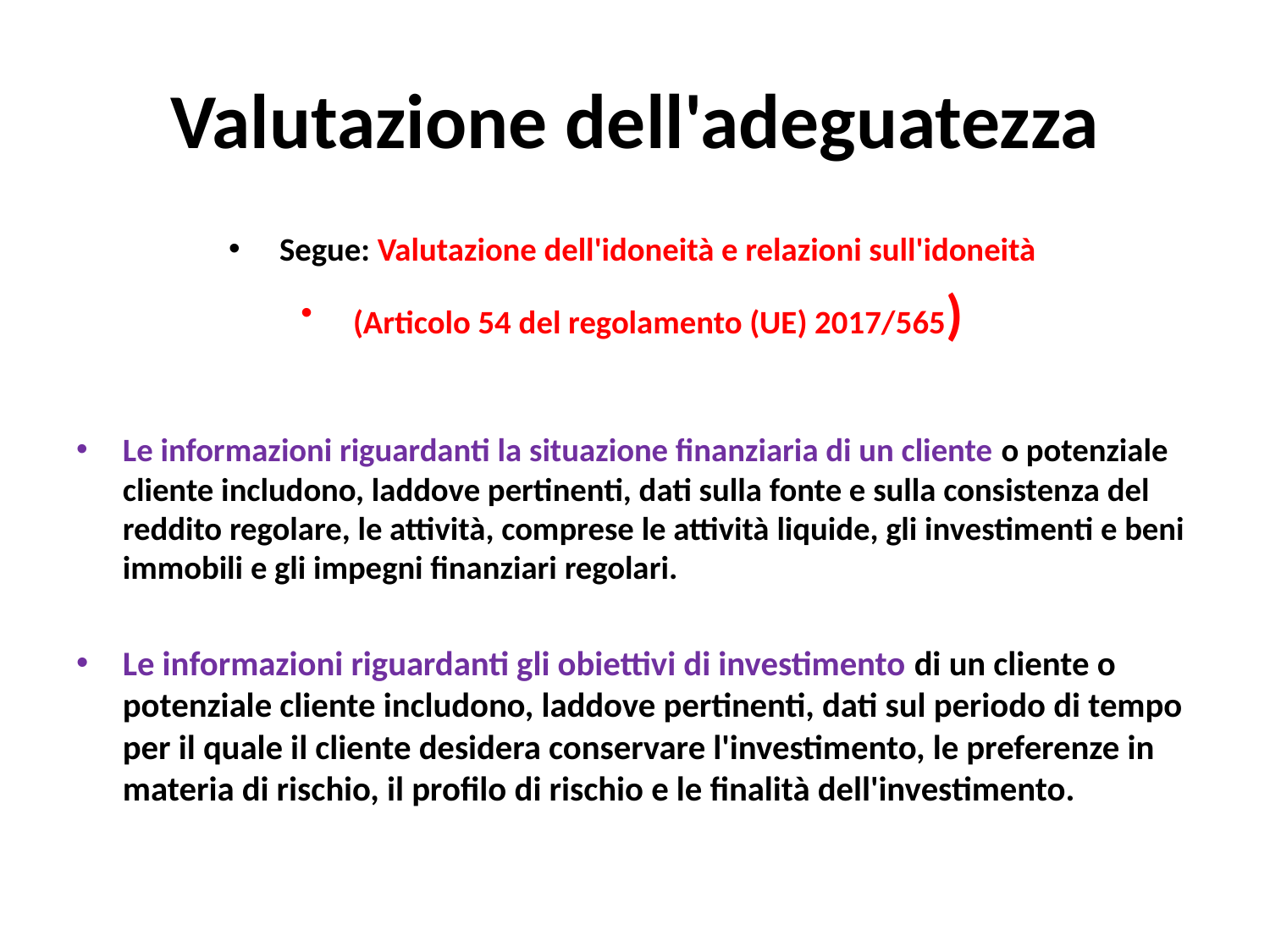

# Valutazione dell'adeguatezza
Segue: Valutazione dell'idoneità e relazioni sull'idoneità
(Articolo 54 del regolamento (UE) 2017/565)

Le informazioni riguardanti la situazione finanziaria di un cliente o potenziale cliente includono, laddove pertinenti, dati sulla fonte e sulla consistenza del reddito regolare, le attività, comprese le attività liquide, gli investimenti e beni immobili e gli impegni finanziari regolari.

Le informazioni riguardanti gli obiettivi di investimento di un cliente o potenziale cliente includono, laddove pertinenti, dati sul periodo di tempo per il quale il cliente desidera conservare l'investimento, le preferenze in materia di rischio, il profilo di rischio e le finalità dell'investimento.